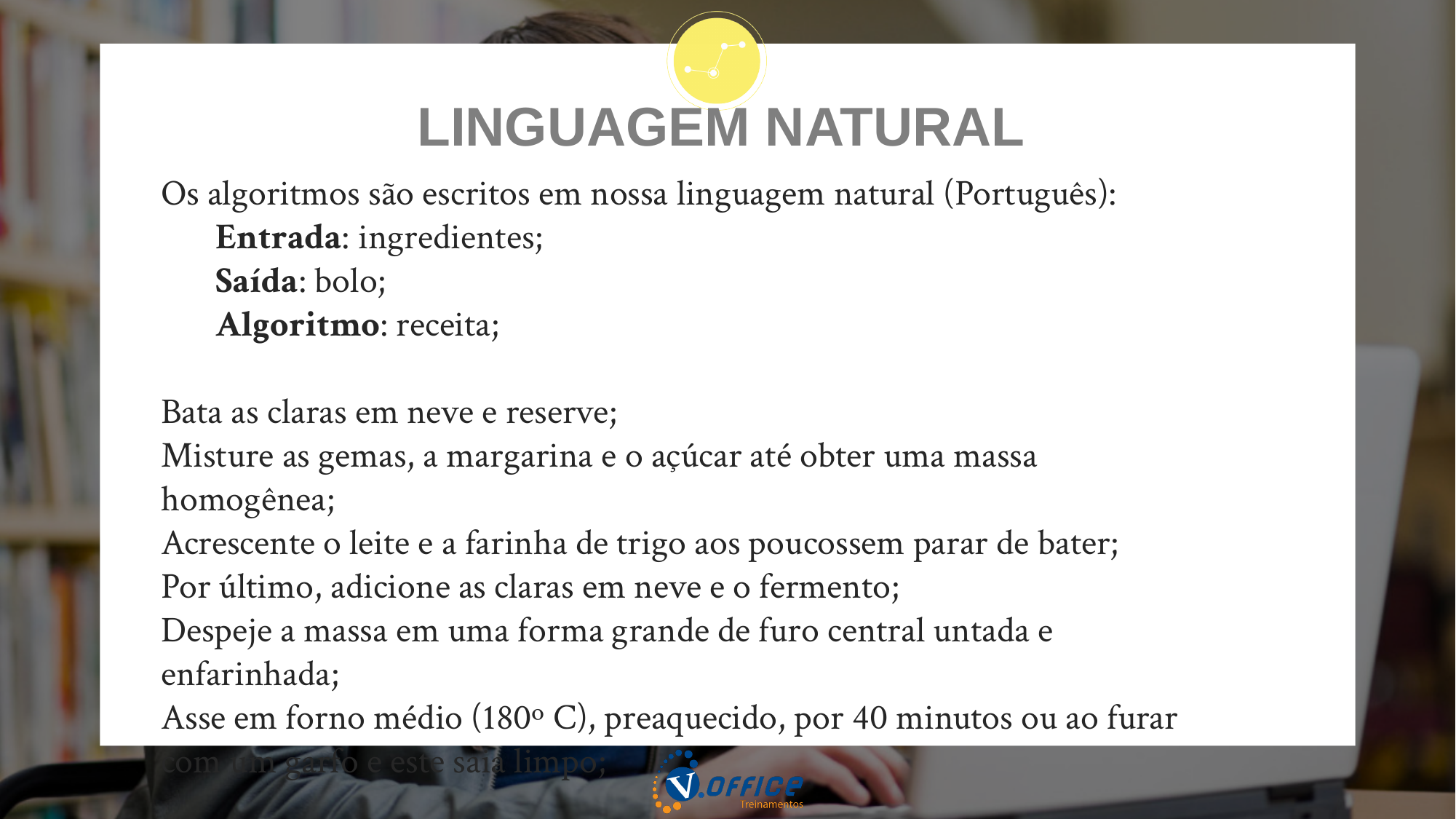

# LINGUAGEM NATURAL
Os algoritmos são escritos em nossa linguagem natural (Português):
Entrada: ingredientes;
Saída: bolo;
Algoritmo: receita;

Bata as claras em neve e reserve;
Misture as gemas, a margarina e o açúcar até obter uma massa homogênea;
Acrescente o leite e a farinha de trigo aos poucossem parar de bater;
Por último, adicione as claras em neve e o fermento;
Despeje a massa em uma forma grande de furo central untada e enfarinhada;
Asse em forno médio (180º C), preaquecido, por 40 minutos ou ao furar com um garfo e este saia limpo;